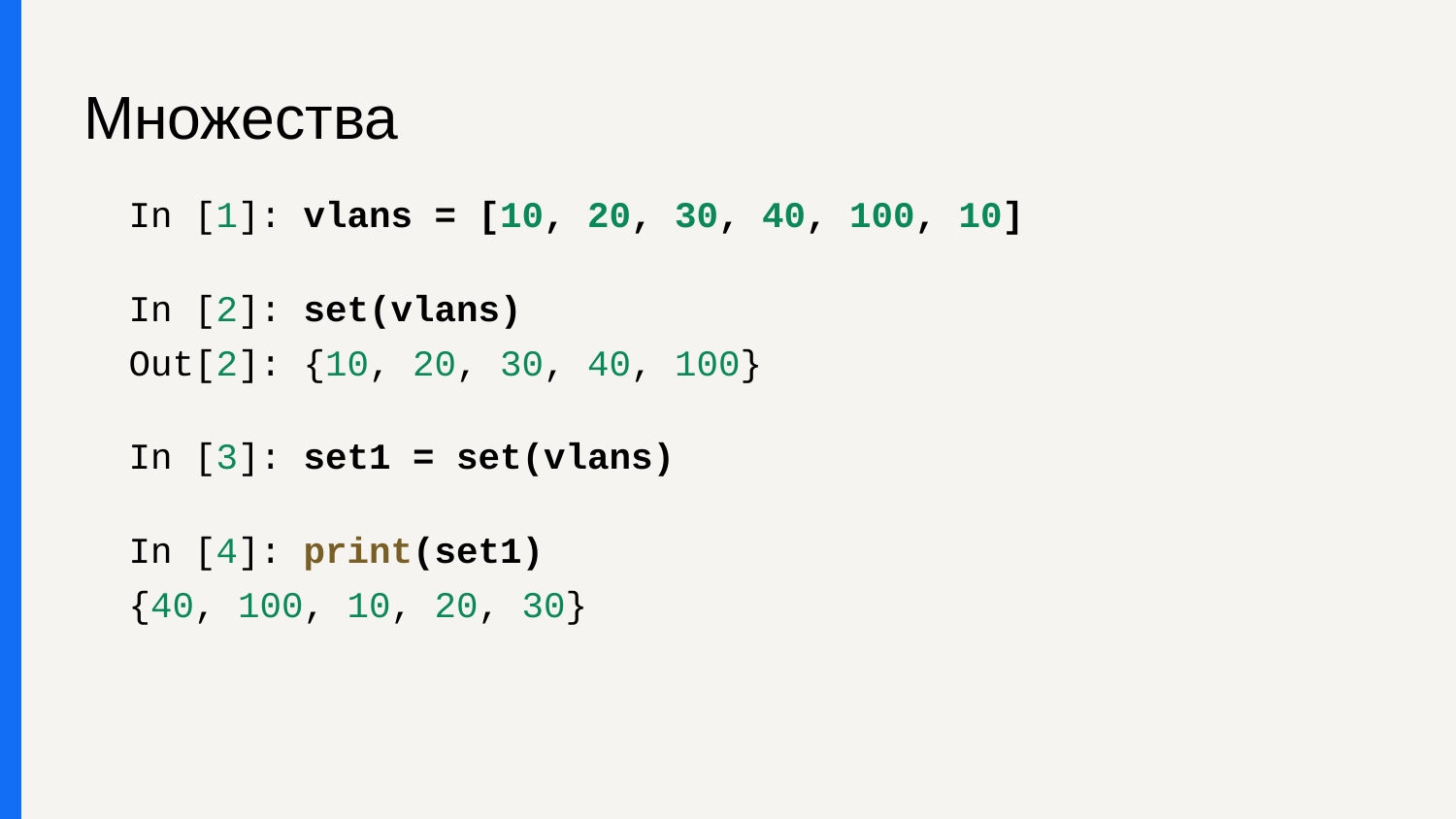

# Множества
In [1]: vlans = [10, 20, 30, 40, 100, 10]
In [2]: set(vlans)
Out[2]: {10, 20, 30, 40, 100}
In [3]: set1 = set(vlans)
In [4]: print(set1)
{40, 100, 10, 20, 30}